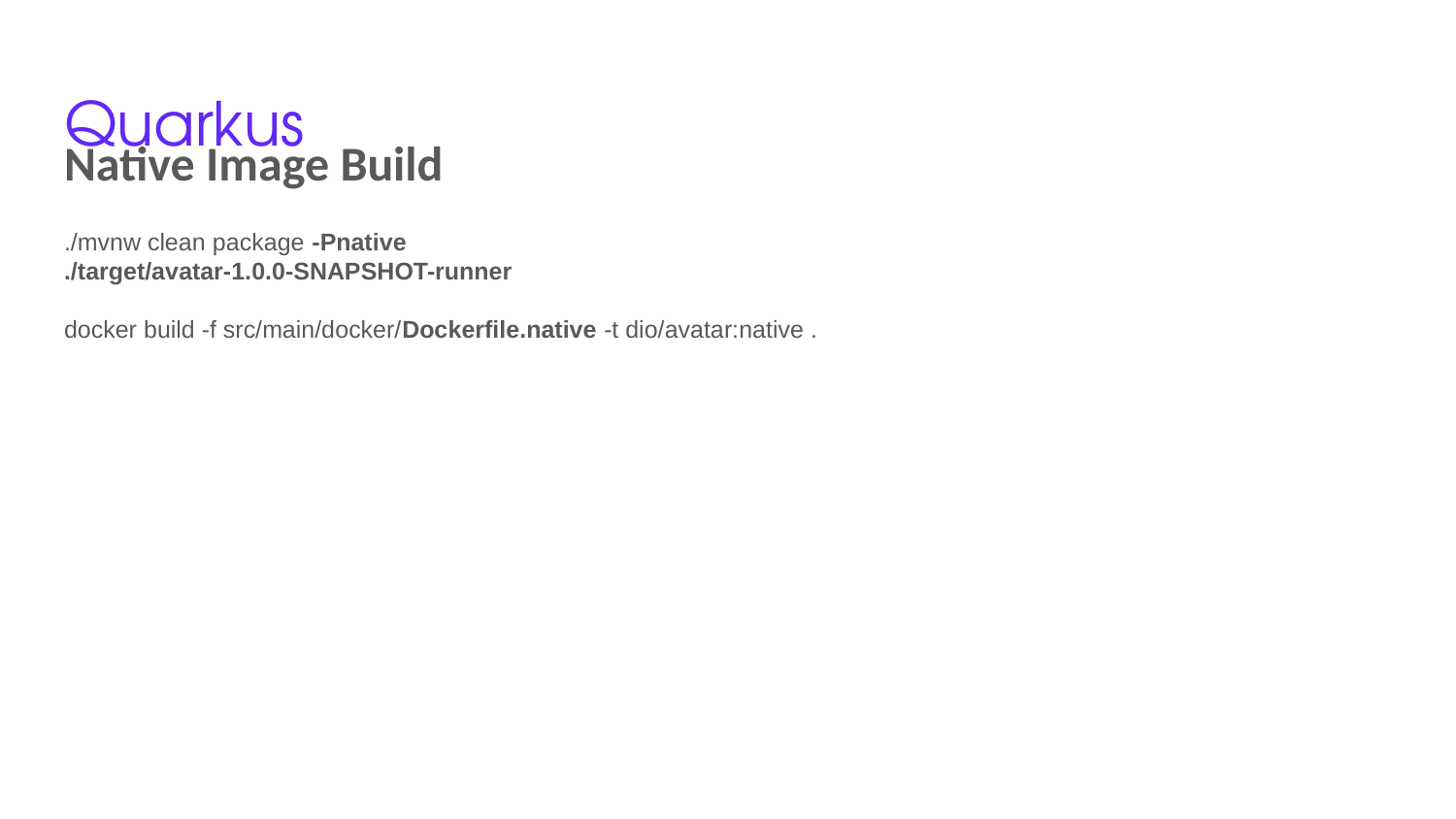

# Quarkus
Native Image Build

./mvnw clean package -Pnative
./target/avatar-1.0.0-SNAPSHOT-runner

docker build -f src/main/docker/Dockerfile.native -t dio/avatar:native .